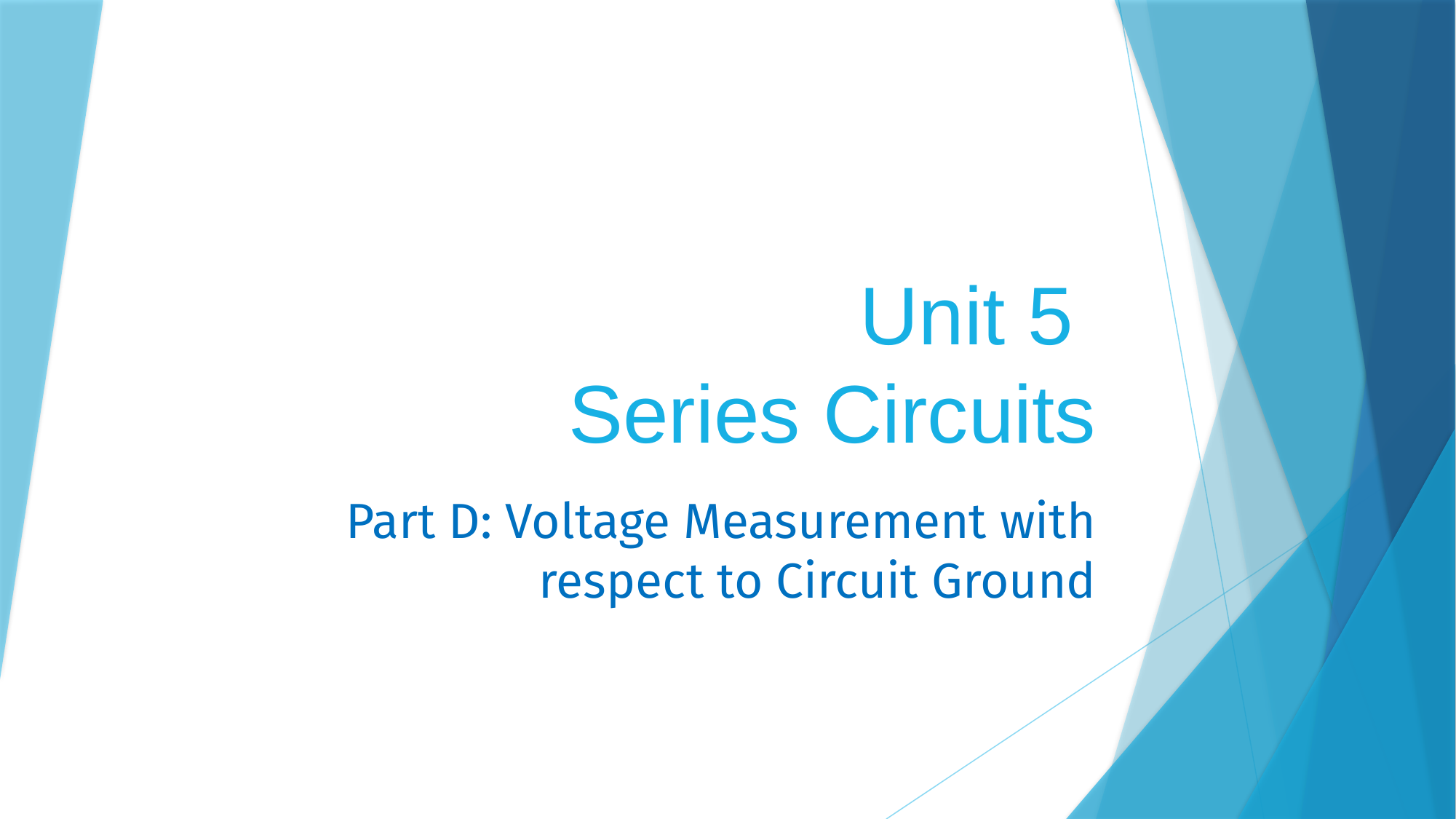

# Unit 5 Series Circuits
Part D: Voltage Measurement with respect to Circuit Ground